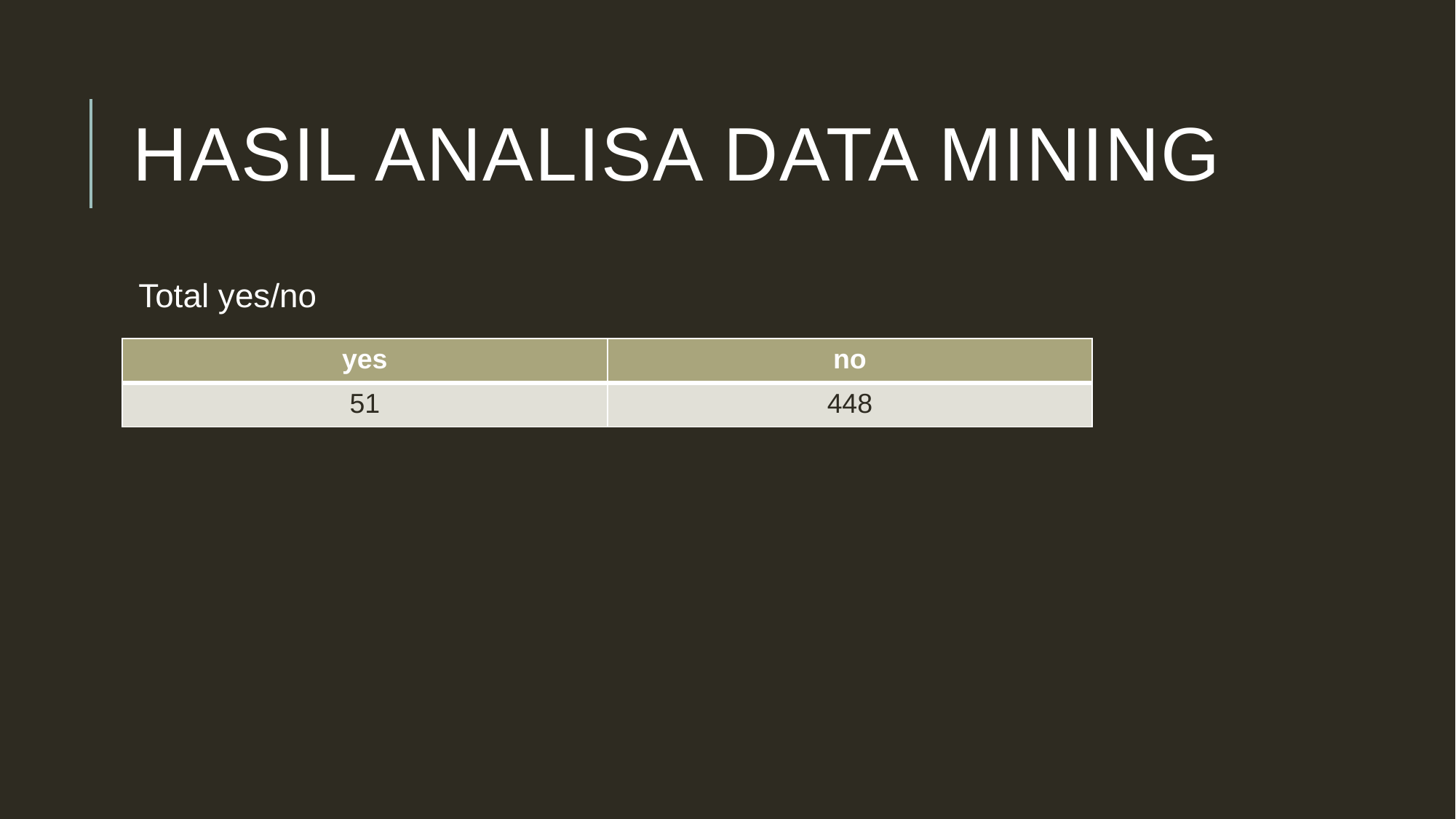

# Hasil analisa data mining
Total yes/no

| yes | no |
| --- | --- |
| 51 | 448 |